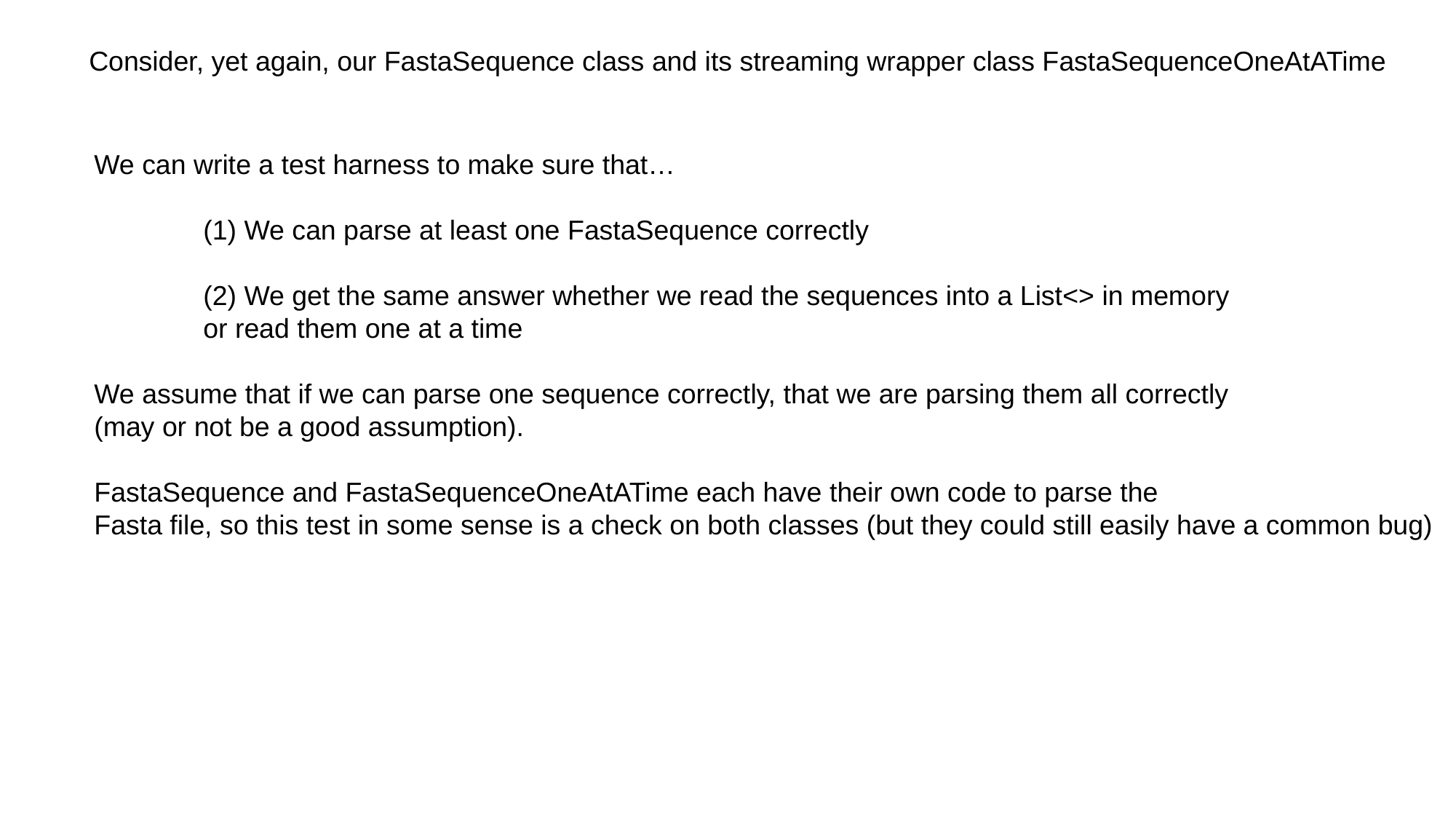

Consider, yet again, our FastaSequence class and its streaming wrapper class FastaSequenceOneAtATime
We can write a test harness to make sure that…

	(1) We can parse at least one FastaSequence correctly

	(2) We get the same answer whether we read the sequences into a List<> in memory
	or read them one at a time

We assume that if we can parse one sequence correctly, that we are parsing them all correctly
(may or not be a good assumption).

FastaSequence and FastaSequenceOneAtATime each have their own code to parse the
Fasta file, so this test in some sense is a check on both classes (but they could still easily have a common bug)